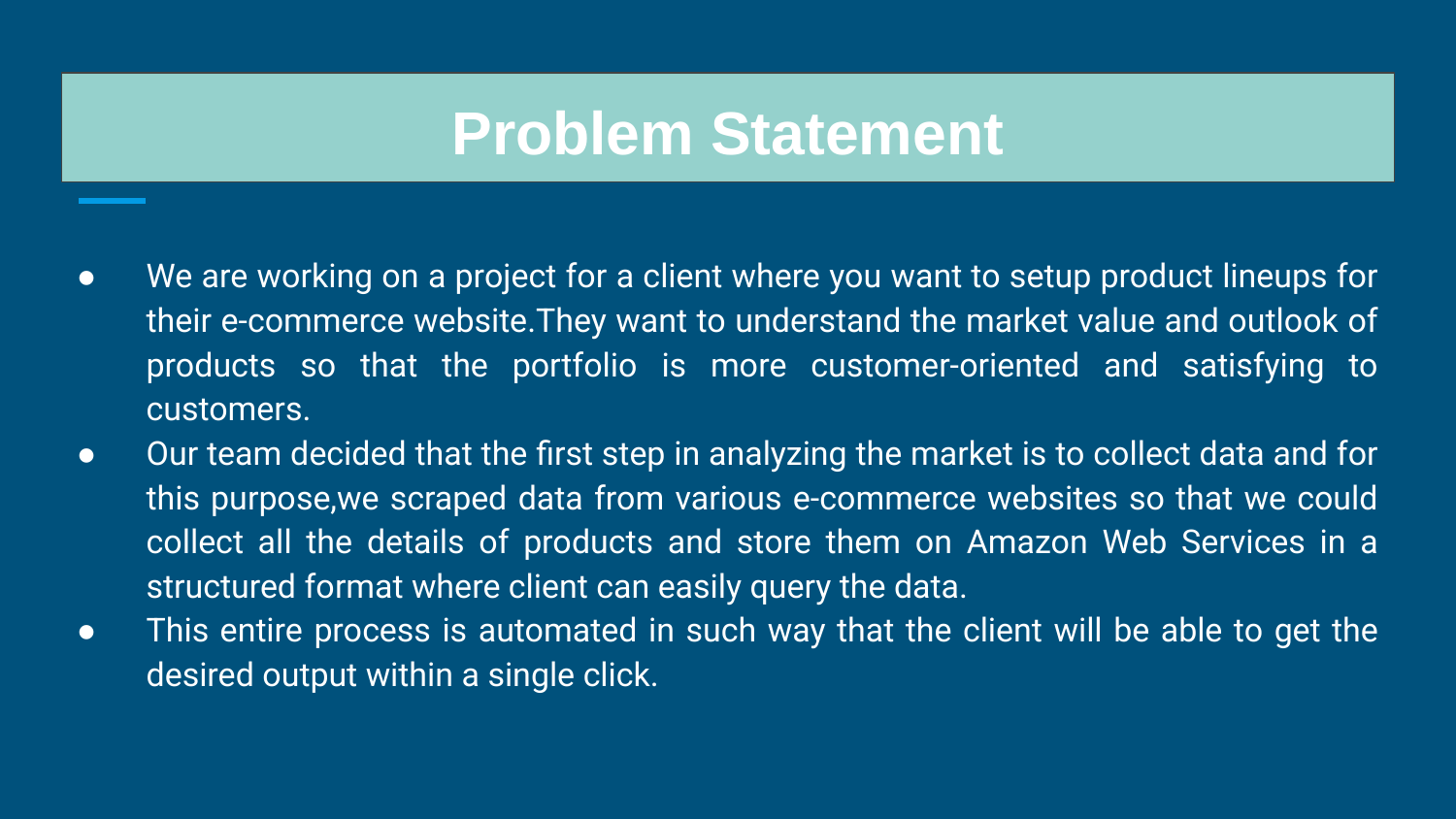

# Problem Statement
We are working on a project for a client where you want to setup product lineups for their e-commerce website.They want to understand the market value and outlook of products so that the portfolio is more customer-oriented and satisfying to customers.
Our team decided that the first step in analyzing the market is to collect data and for this purpose,we scraped data from various e-commerce websites so that we could collect all the details of products and store them on Amazon Web Services in a structured format where client can easily query the data.
This entire process is automated in such way that the client will be able to get the desired output within a single click.